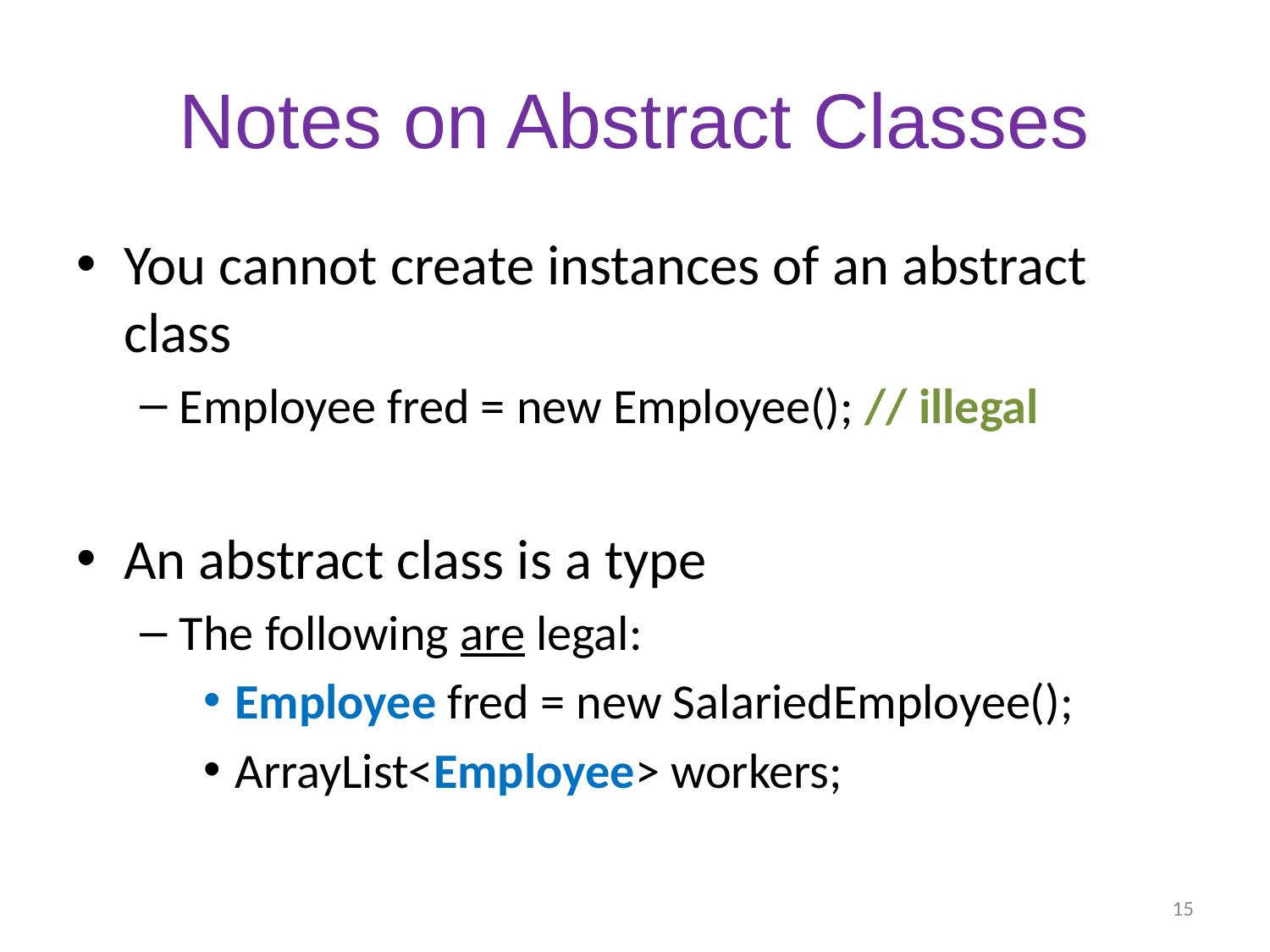

# Notes on Abstract Classes
You cannot create instances of an abstract class
Employee fred = new Employee(); // illegal

An abstract class is a type
The following are legal:
Employee fred = new SalariedEmployee();
ArrayList<Employee> workers;

15